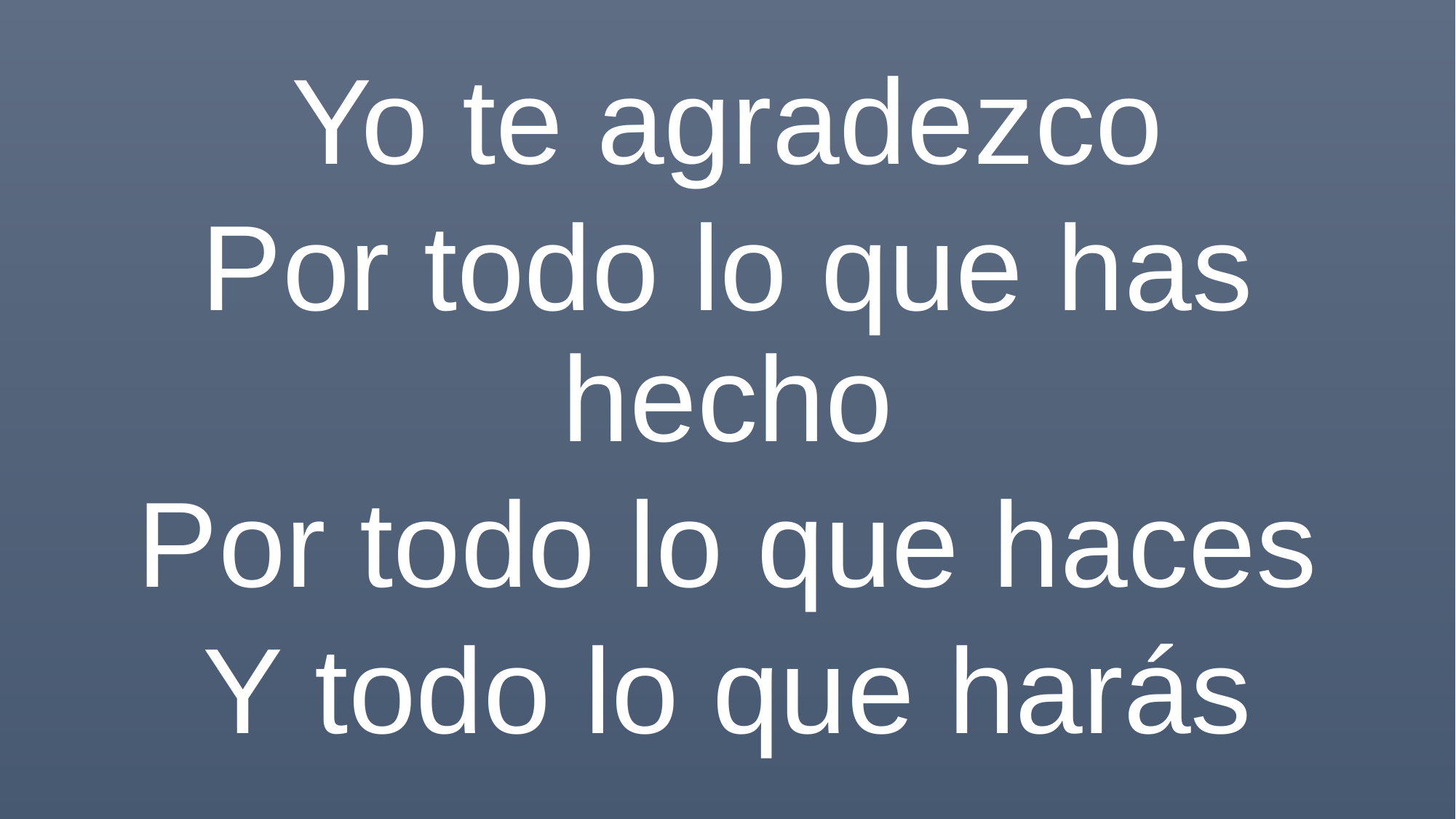

Yo te agradezco
Por todo lo que has hecho
Por todo lo que haces
Y todo lo que harás